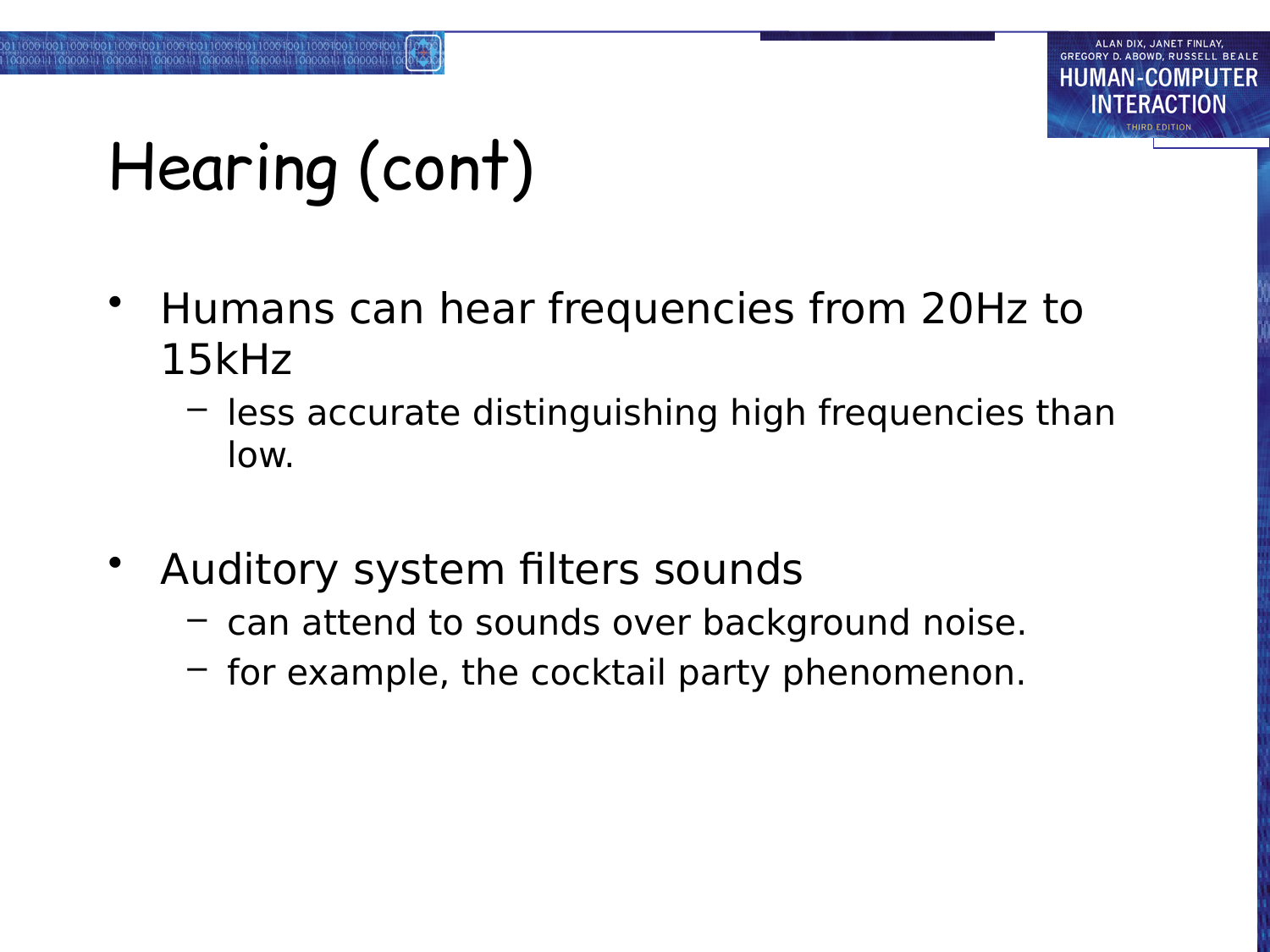

# Hearing (cont)
Humans can hear frequencies from 20Hz to 15kHz
less accurate distinguishing high frequencies than low.

Auditory system filters sounds
can attend to sounds over background noise.
for example, the cocktail party phenomenon.